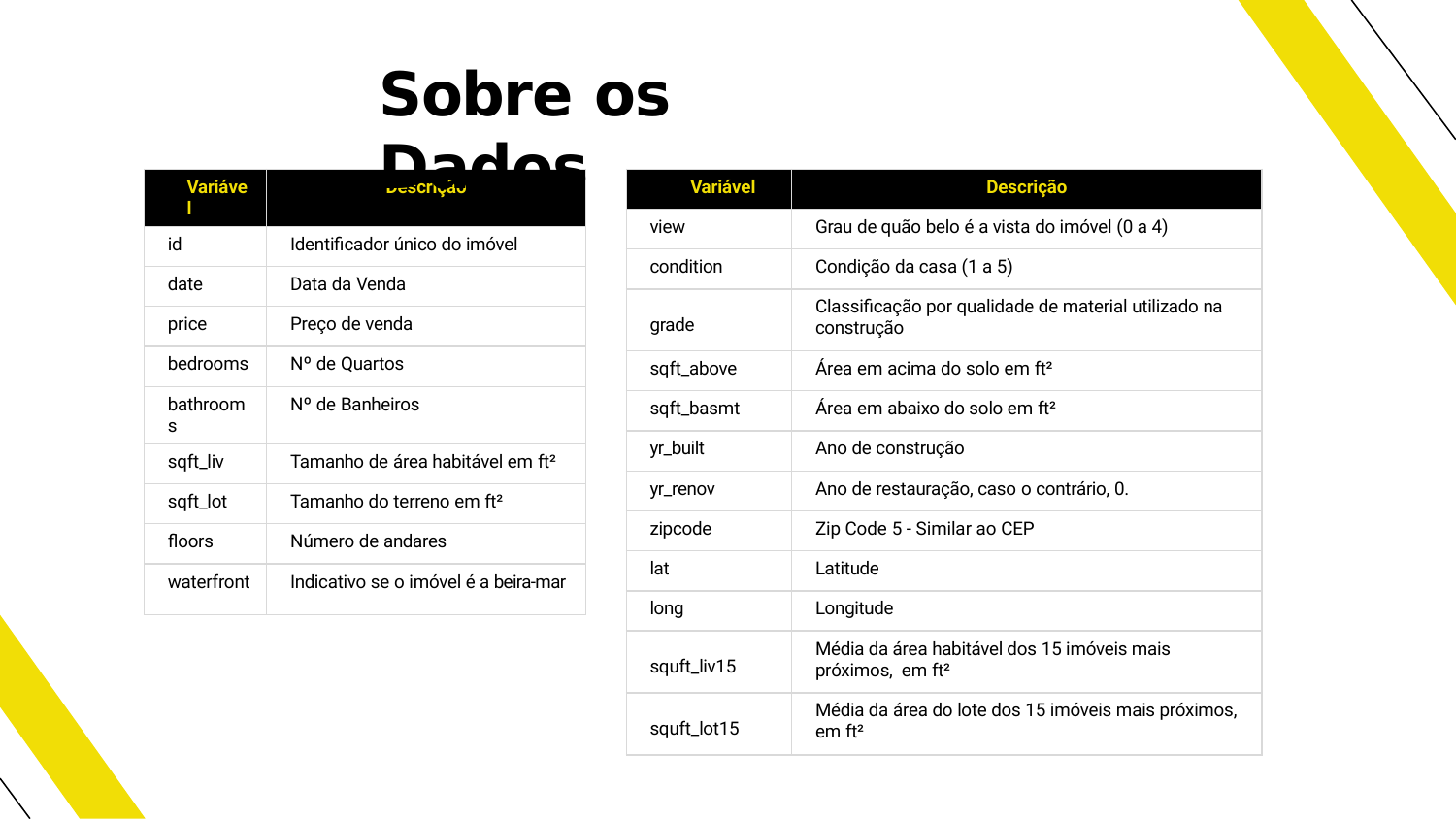

# Sobre os Dados
| Variável | Descrição |
| --- | --- |
| id | Identiﬁcador único do imóvel |
| date | Data da Venda |
| price | Preço de venda |
| bedrooms | Nº de Quartos |
| bathrooms | Nº de Banheiros |
| sqft\_liv | Tamanho de área habitável em ft² |
| sqft\_lot | Tamanho do terreno em ft² |
| ﬂoors | Número de andares |
| waterfront | Indicativo se o imóvel é a beira-mar |
| Variável | Descrição |
| --- | --- |
| view | Grau de quão belo é a vista do imóvel (0 a 4) |
| condition | Condição da casa (1 a 5) |
| grade | Classiﬁcação por qualidade de material utilizado na construção |
| sqft\_above | Área em acima do solo em ft² |
| sqft\_basmt | Área em abaixo do solo em ft² |
| yr\_built | Ano de construção |
| yr\_renov | Ano de restauração, caso o contrário, 0. |
| zipcode | Zip Code 5 - Similar ao CEP |
| lat | Latitude |
| long | Longitude |
| squft\_liv15 | Média da área habitável dos 15 imóveis mais próximos, em ft² |
| squft\_lot15 | Média da área do lote dos 15 imóveis mais próximos, em ft² |